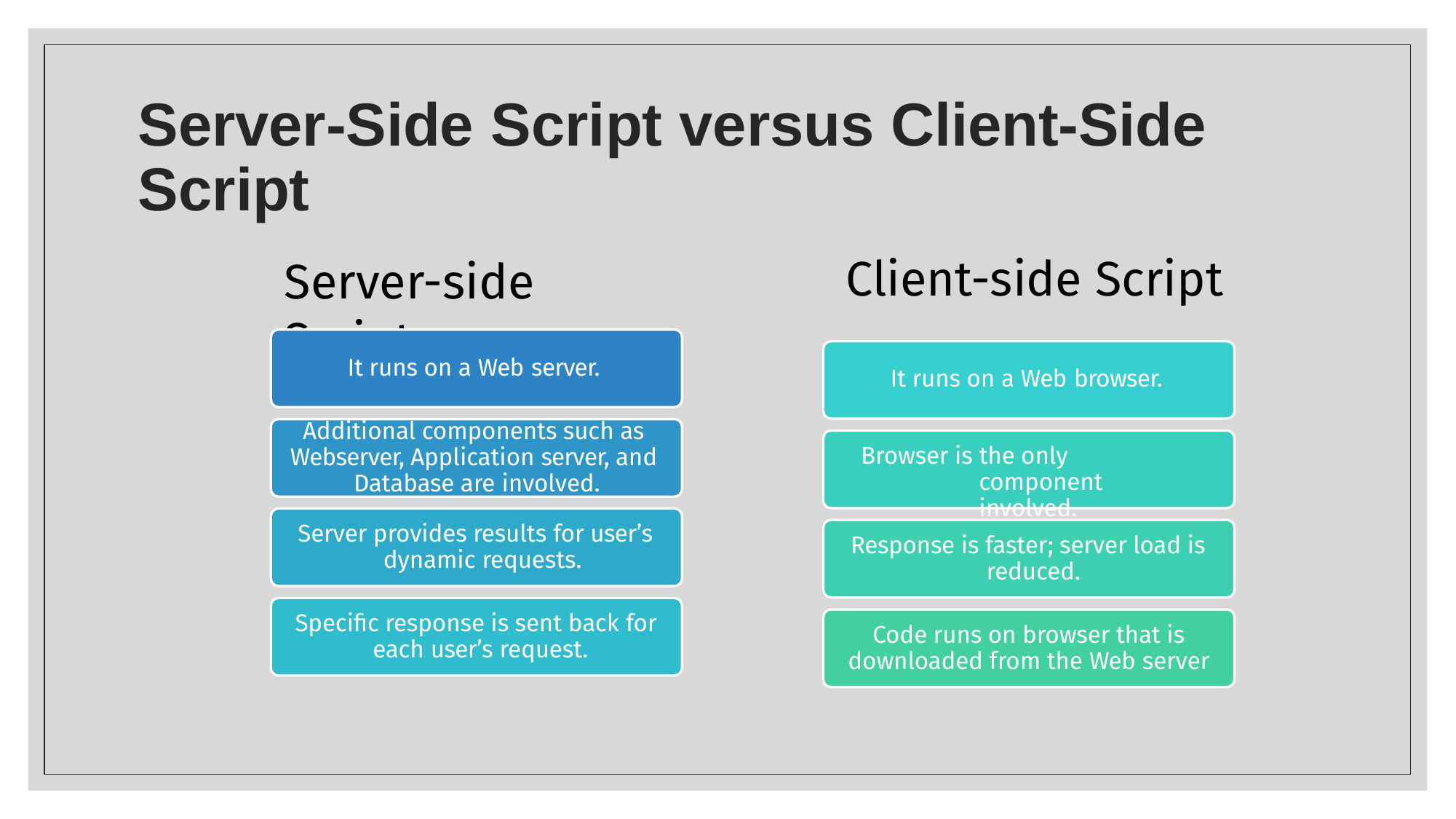

# Server-Side Script versus Client-Side  Script
Client-side Script
Server-side Script

It runs on a Web server.
It runs on a Web browser.
Additional components such as  Webserver, Application server, and  Database are involved.

Browser is the only component  involved.

Server provides results for user’s  dynamic requests.

Response is faster; server load is  reduced.

Specific response is sent back for  each user’s request.

Code runs on browser that is  downloaded from the Web server